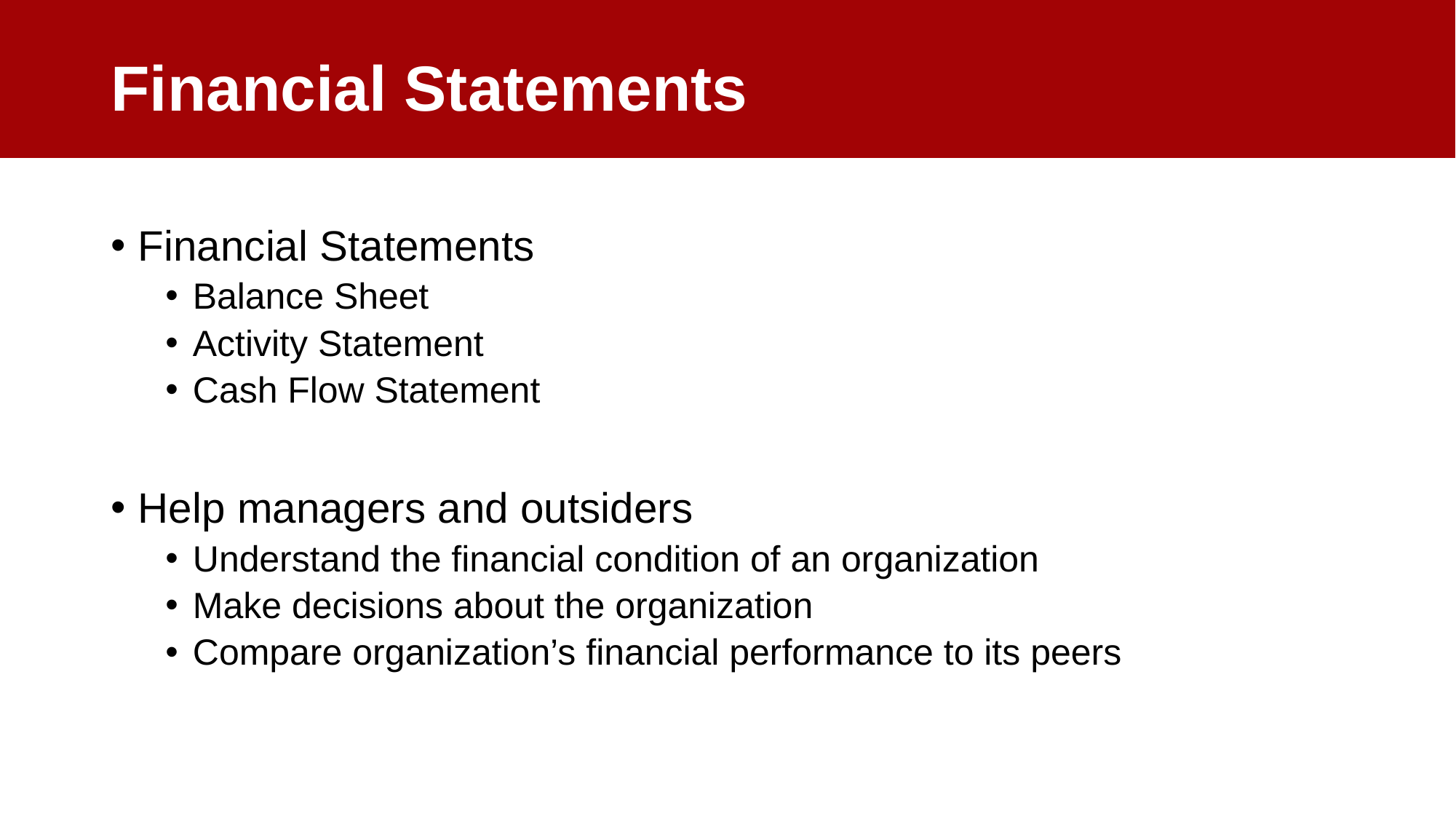

Financial Statements
Financial Statements
Balance Sheet
Activity Statement
Cash Flow Statement

Help managers and outsiders
Understand the financial condition of an organization
Make decisions about the organization
Compare organization’s financial performance to its peers